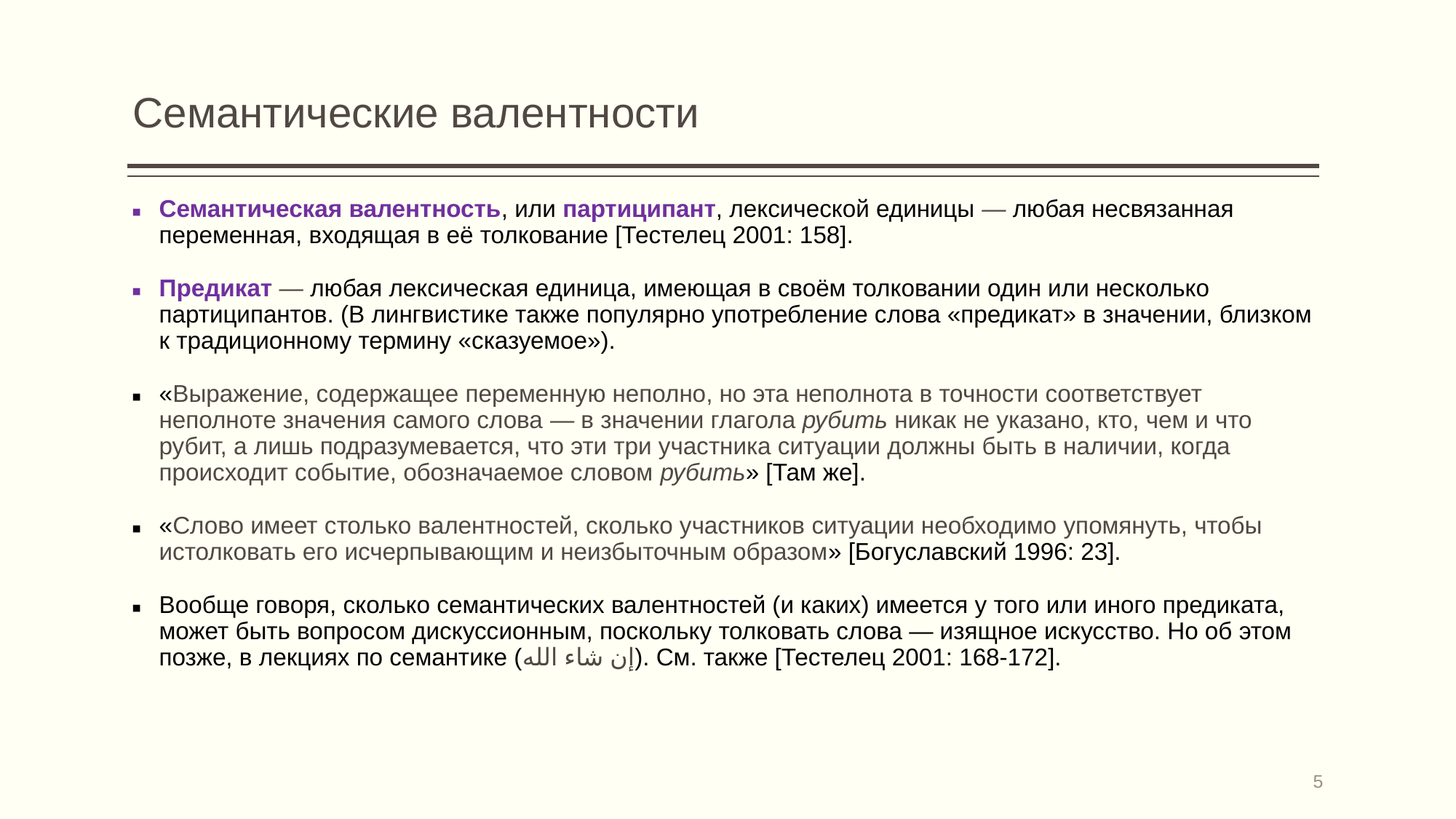

# Семантические валентности
Семантическая валентность, или партиципант, лексической единицы — любая несвязанная переменная, входящая в её толкование [Тестелец 2001: 158].
Предикат — любая лексическая единица, имеющая в своём толковании один или несколько партиципантов. (В лингвистике также популярно употребление слова «предикат» в значении, близком к традиционному термину «сказуемое»).
«Выражение, содержащее переменную неполно, но эта неполнота в точности соответствует неполноте значения самого слова — в значении глагола рубить никак не указано, кто, чем и что рубит, а лишь подразумевается, что эти три участника ситуации должны быть в наличии, когда происходит событие, обозначаемое словом рубить» [Там же].
«Слово имеет столько валентностей, сколько участников ситуации необходимо упомянуть, чтобы истолковать его исчерпывающим и неизбыточным образом» [Богуславский 1996: 23].
Вообще говоря, сколько семантических валентностей (и каких) имеется у того или иного предиката, может быть вопросом дискуссионным, поскольку толковать слова — изящное искусство. Но об этом позже, в лекциях по семантике (إن شاء الله). См. также [Тестелец 2001: 168-172].

5